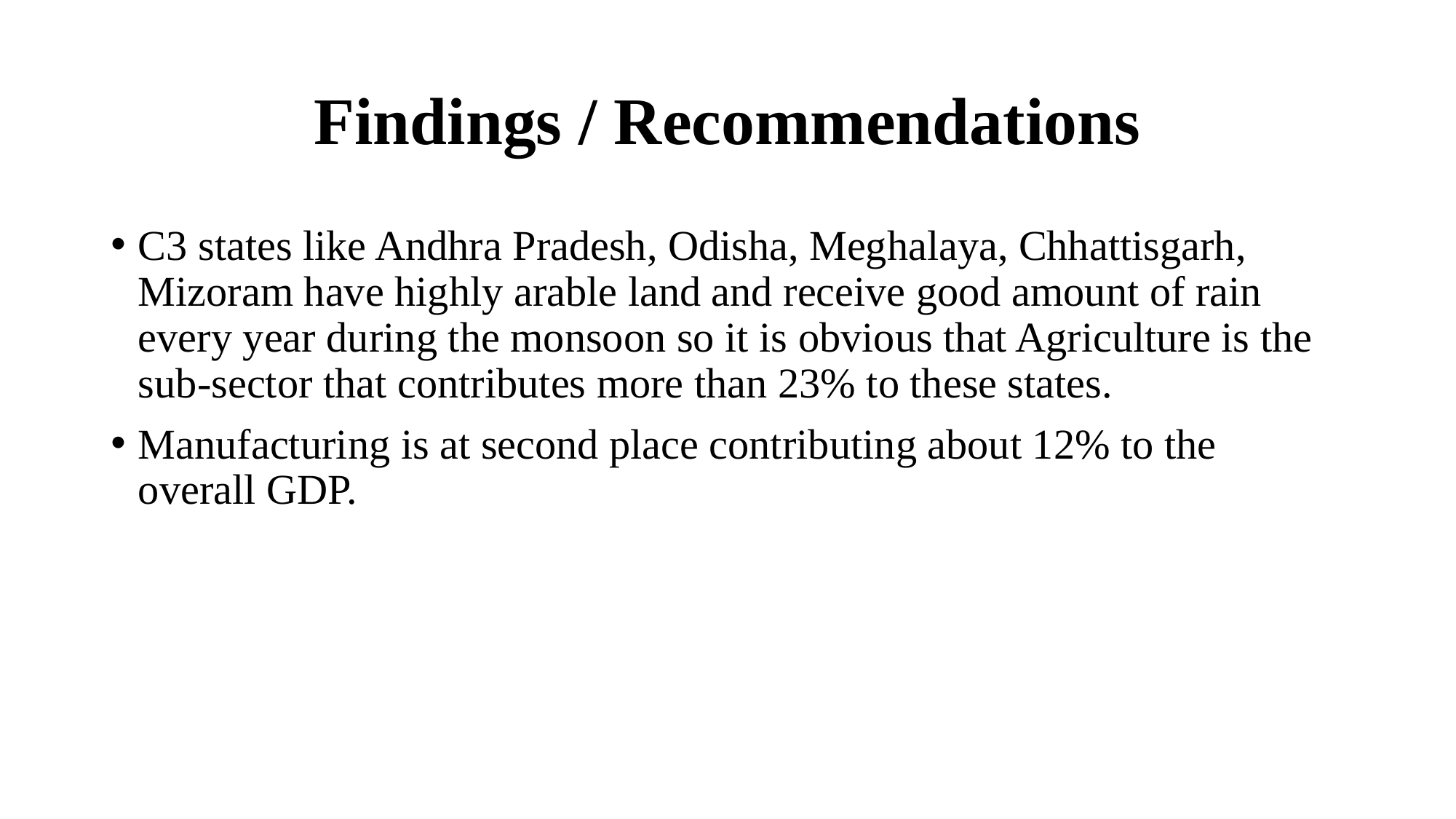

# Findings / Recommendations
C3 states like Andhra Pradesh, Odisha, Meghalaya, Chhattisgarh, Mizoram have highly arable land and receive good amount of rain every year during the monsoon so it is obvious that Agriculture is the sub-sector that contributes more than 23% to these states.
Manufacturing is at second place contributing about 12% to the overall GDP.